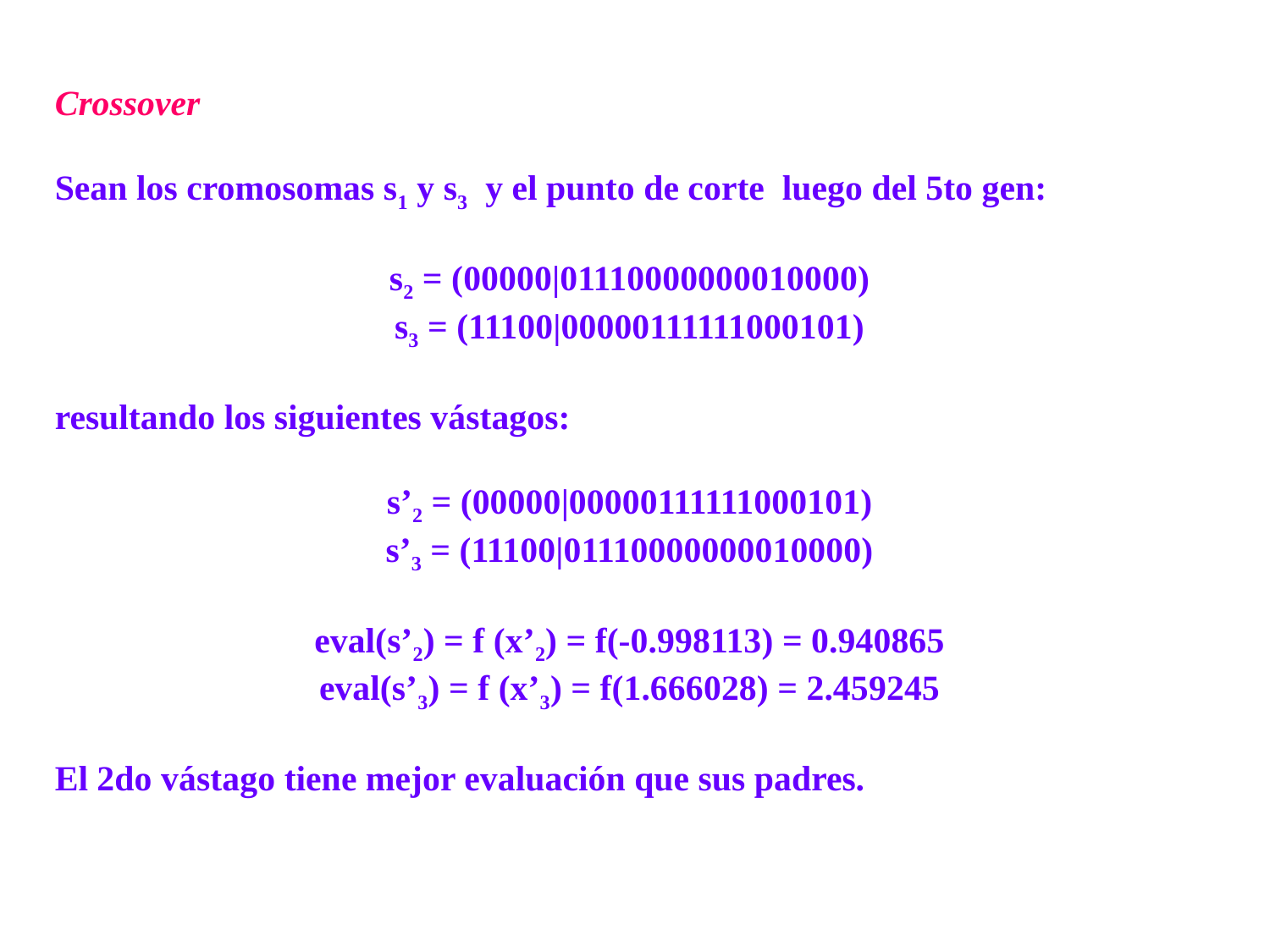

Crossover

Sean los cromosomas s1 y s3  y el punto de corte  luego del 5to gen:

s2 = (00000|01110000000010000)
s3 = (11100|00000111111000101)

resultando los siguientes vástagos:

s’2 = (00000|00000111111000101)
s’3 = (11100|01110000000010000)

eval(s’2) = f (x’2) = f(-0.998113) = 0.940865
eval(s’3) = f (x’3) = f(1.666028) = 2.459245

El 2do vástago tiene mejor evaluación que sus padres.